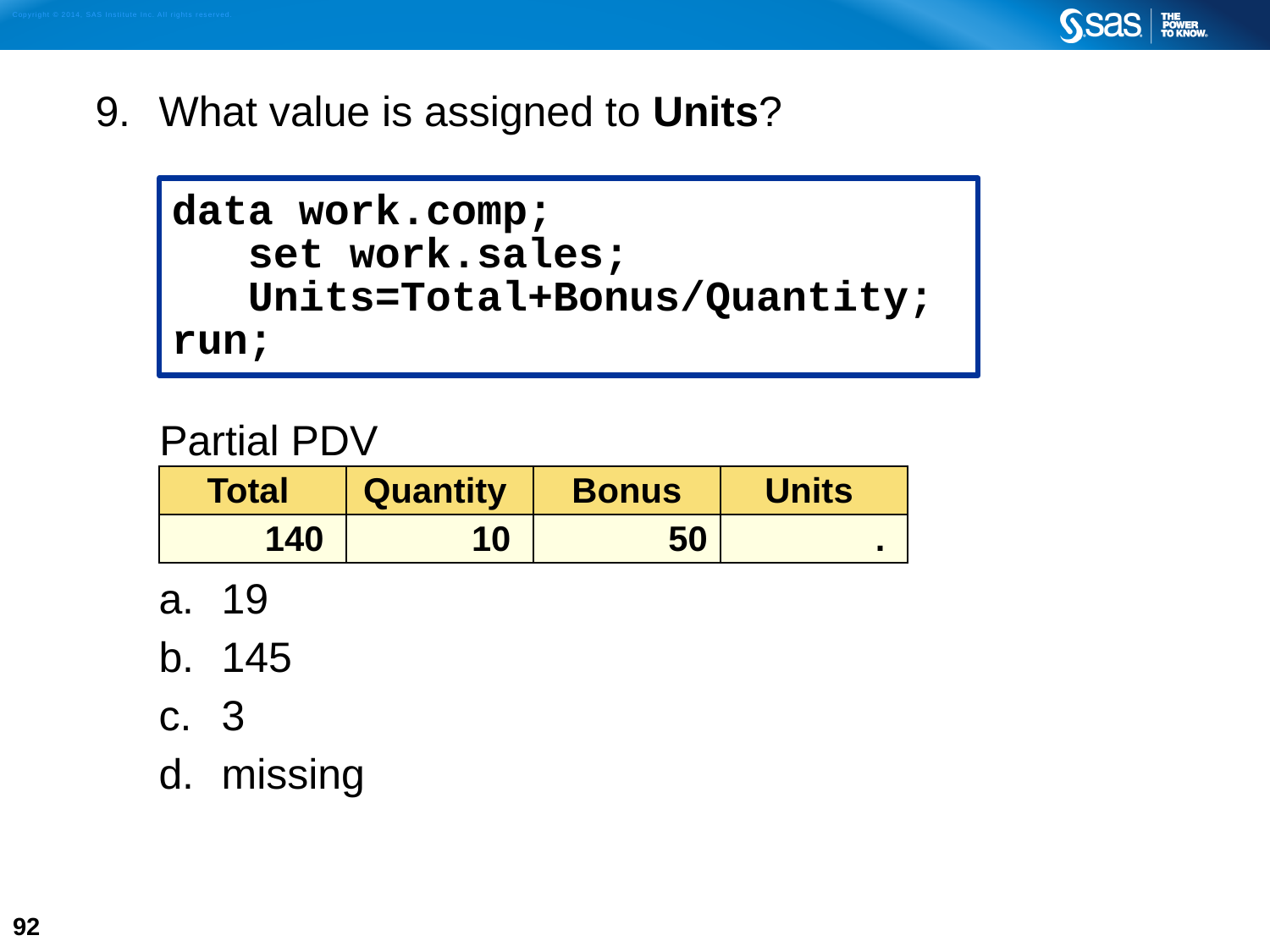

9. 	What value is assigned to Units?

19
145
3
missing
data work.comp;
   set work.sales;
   Units=Total+Bonus/Quantity;
run;
| Partial PDV |  |  |  |
| --- | --- | --- | --- |
| Total | Quantity | Bonus | Units |
| 140 | 10 | 50 | . |